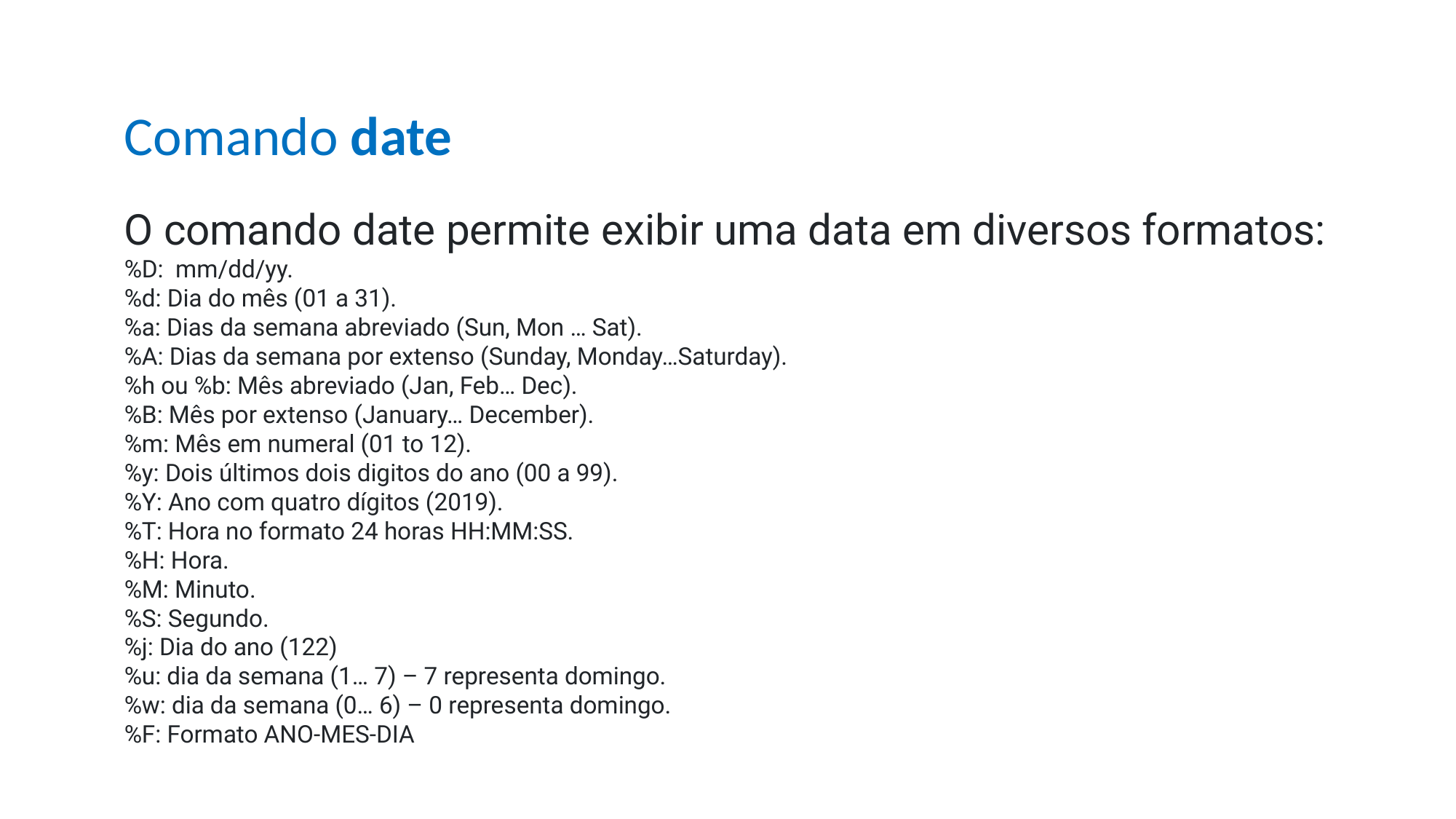

Comando date

O comando date permite exibir uma data em diversos formatos:
%D:  mm/dd/yy.
%d: Dia do mês (01 a 31).
%a: Dias da semana abreviado (Sun, Mon … Sat).
%A: Dias da semana por extenso (Sunday, Monday…Saturday).
%h ou %b: Mês abreviado (Jan, Feb… Dec).
%B: Mês por extenso (January… December).
%m: Mês em numeral (01 to 12).
%y: Dois últimos dois digitos do ano (00 a 99).
%Y: Ano com quatro dígitos (2019).
%T: Hora no formato 24 horas HH:MM:SS.
%H: Hora.
%M: Minuto.
%S: Segundo.
%j: Dia do ano (122)
%u: dia da semana (1… 7) – 7 representa domingo.
%w: dia da semana (0… 6) – 0 representa domingo.
%F: Formato ANO-MES-DIA